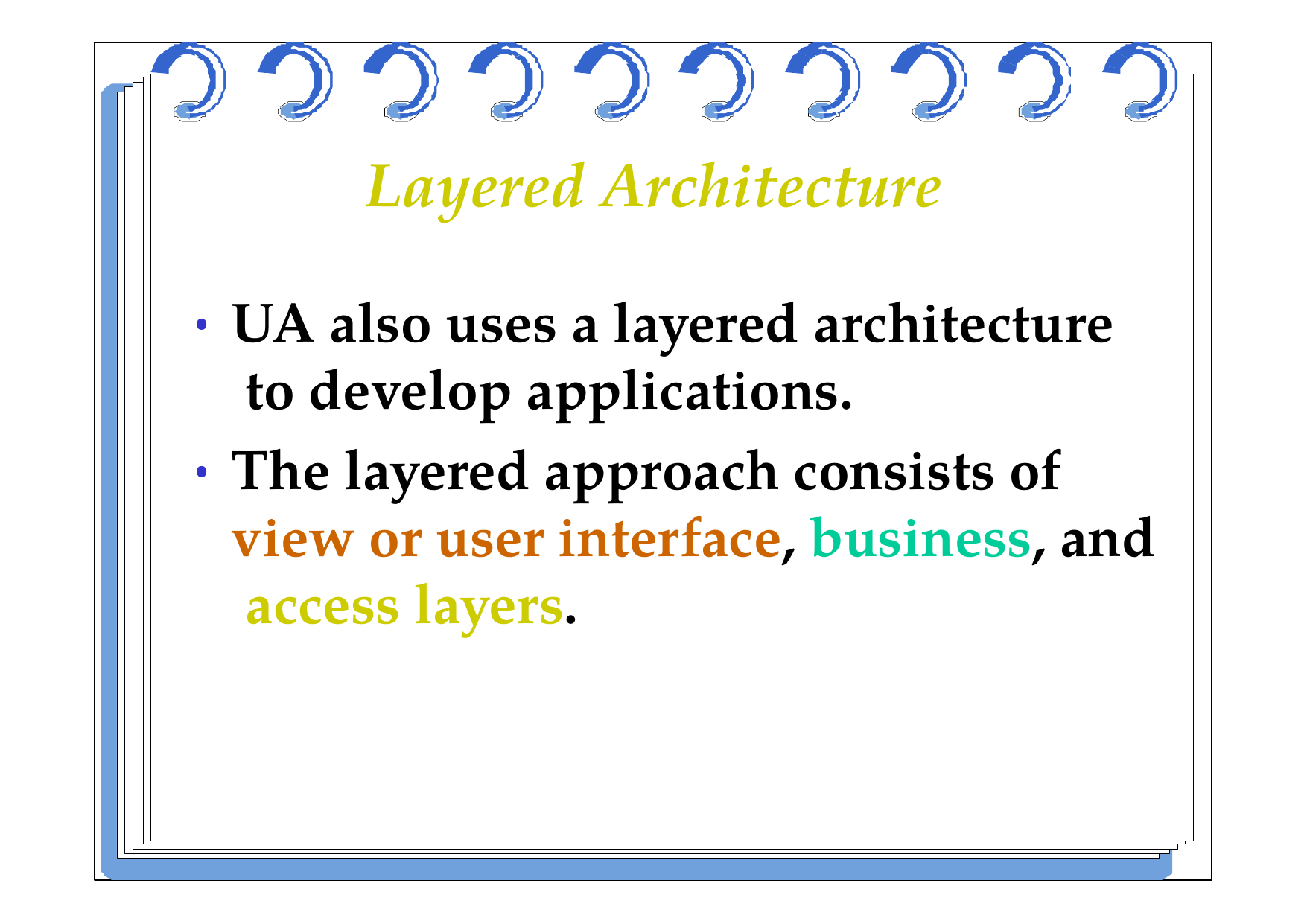

# Layered Architecture
UA also uses a layered architecture  to develop applications.
The layered approach consists of  view or user interface, business, and  access layers.